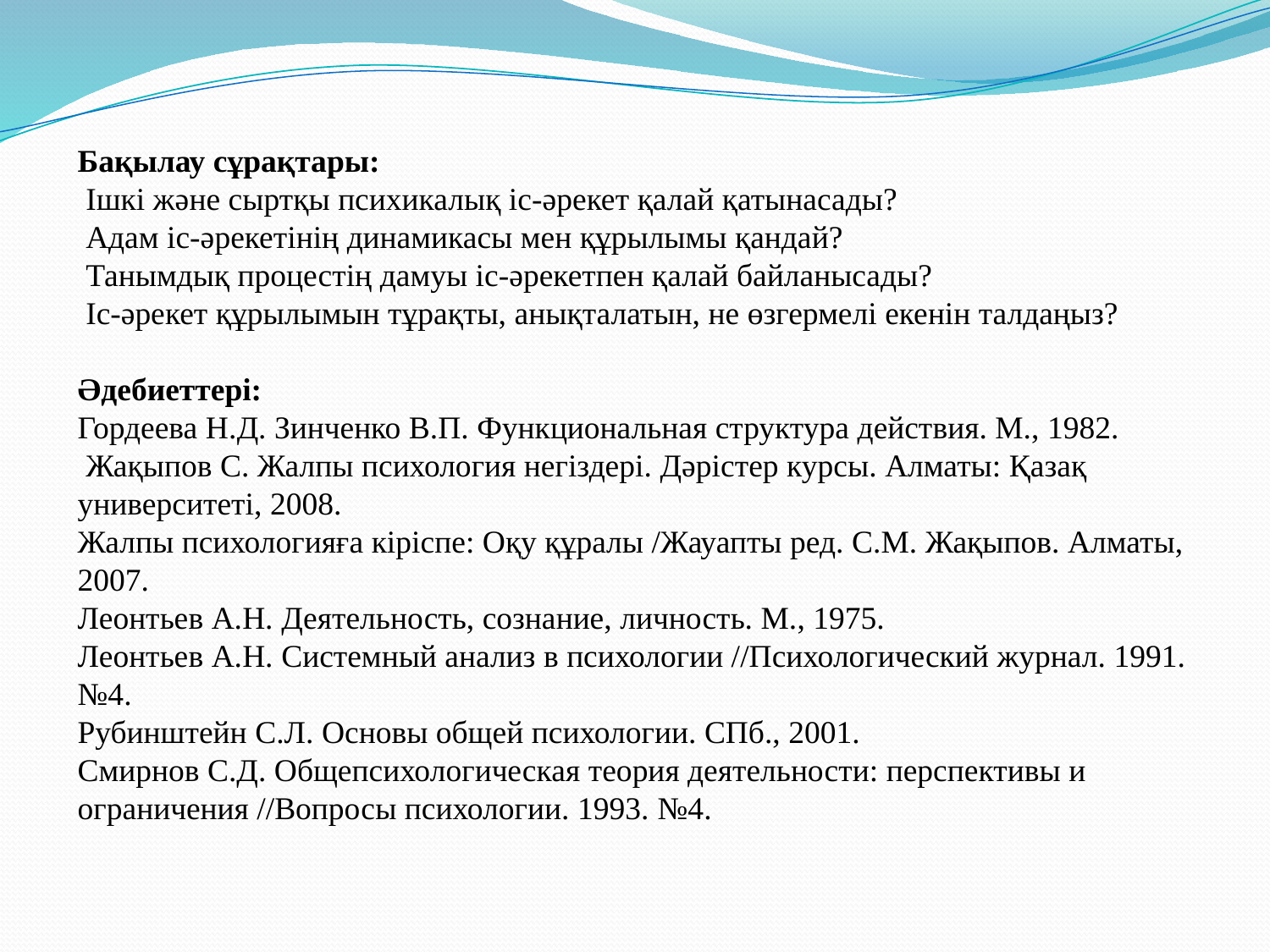

Бақылау сұрақтары:
 Ішкі және сыртқы психикалық іс-әрекет қалай қатынасады?
 Адам іс-әрекетінің динамикасы мен құрылымы қандай?
 Танымдық процестің дамуы іс-әрекетпен қалай байланысады?
 Іс-әрекет құрылымын тұрақты, анықталатын, не өзгермелі екенін талдаңыз?

Әдебиеттері:
Гордеева Н.Д. Зинченко В.П. Функциональная структура действия. М., 1982.
 Жақыпов С. Жалпы психология негіздері. Дәрістер курсы. Алматы: Қазақ университеті, 2008.
Жалпы психологияға кіріспе: Оқу құралы /Жауапты ред. С.М. Жақыпов. Алматы, 2007.
Леонтьев А.Н. Деятельность, сознание, личность. М., 1975.
Леонтьев А.Н. Системный анализ в психологии //Психологический журнал. 1991. №4.
Рубинштейн С.Л. Основы общей психологии. СПб., 2001.
Cмирнов С.Д. Общепсихологическая теория деятельности: перспективы и ограничения //Вопросы психологии. 1993. №4.